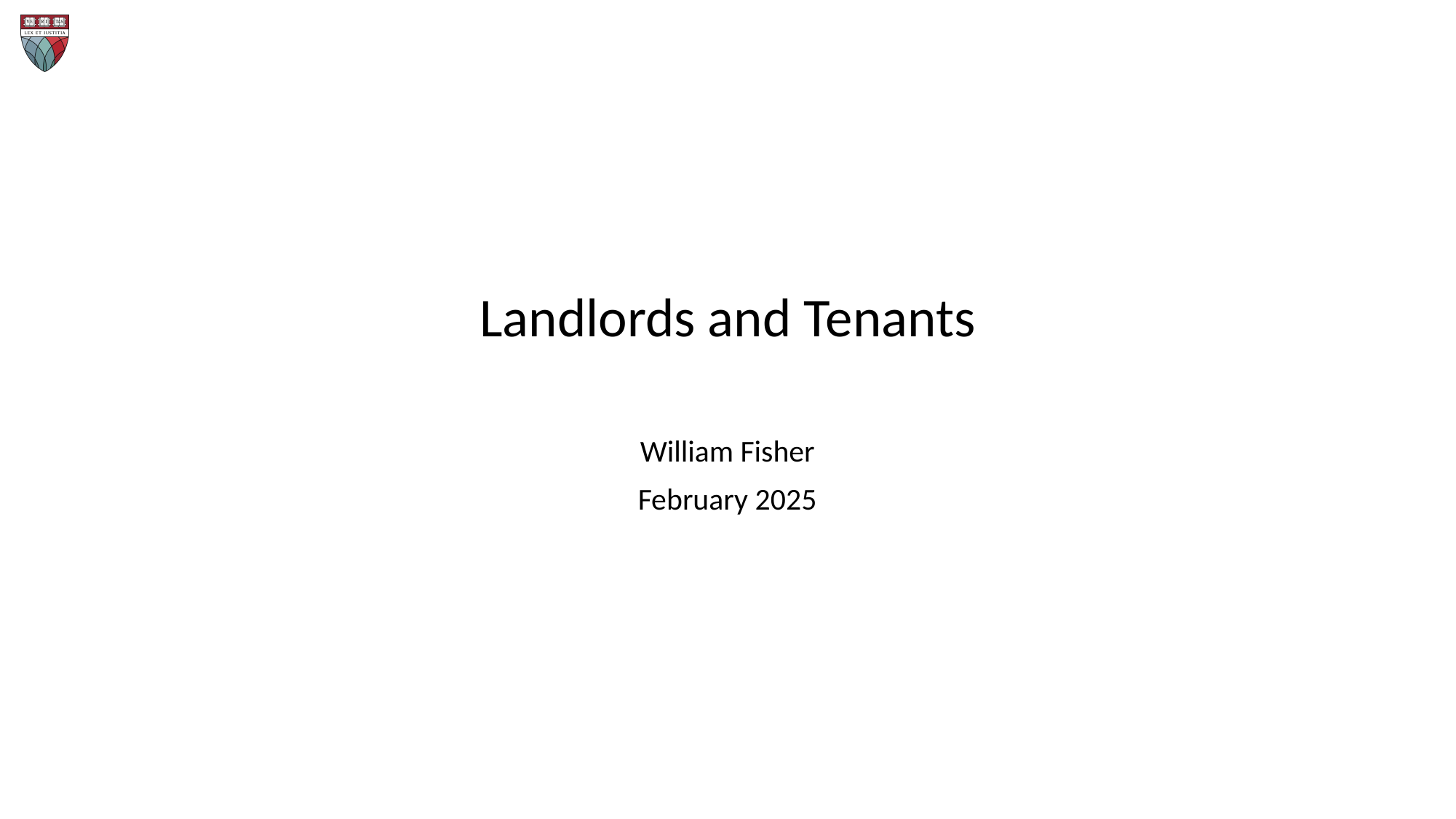

# Landlords and Tenants
William Fisher
February 2025